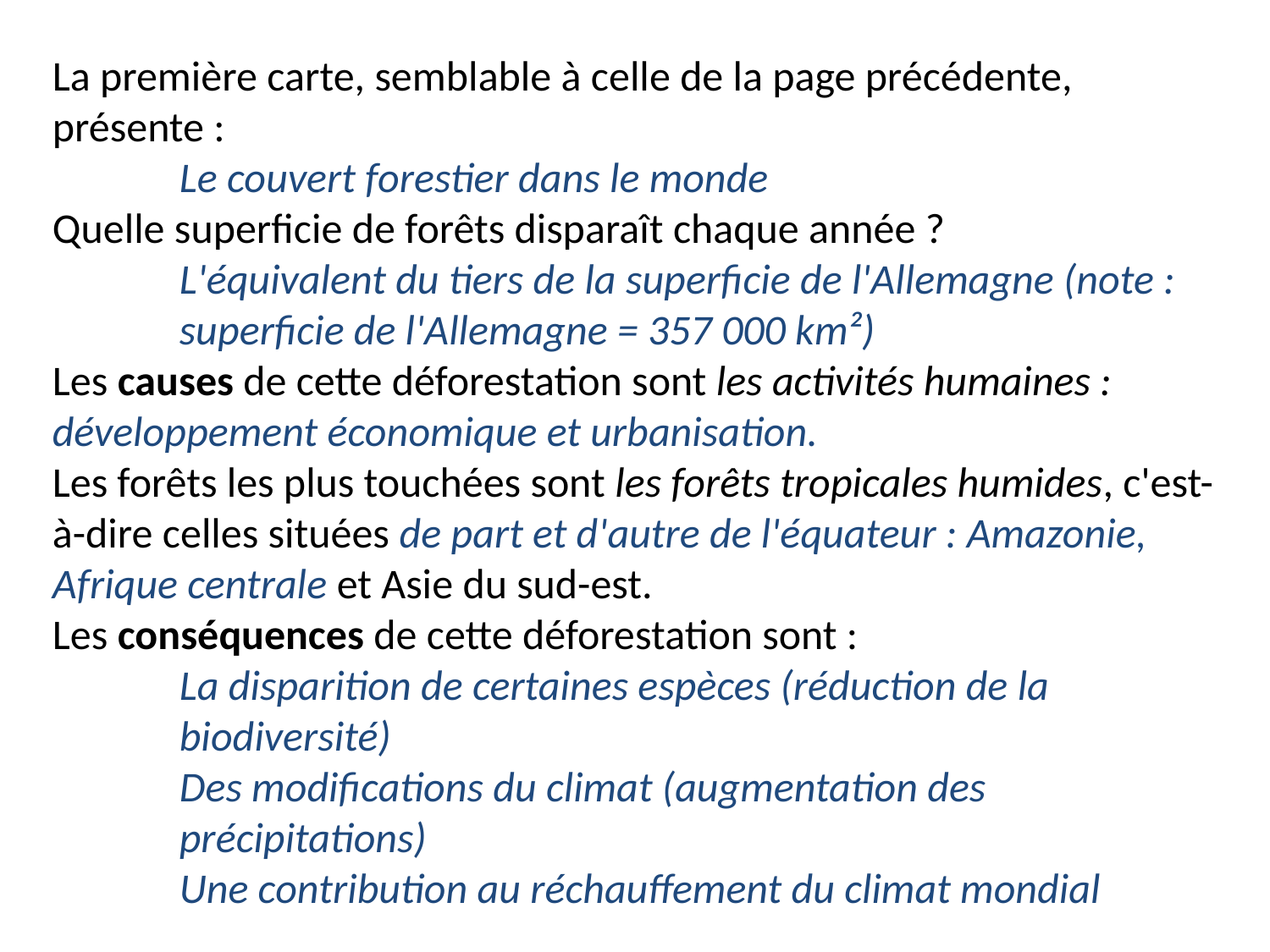

La première carte, semblable à celle de la page précédente, présente :
	Le couvert forestier dans le monde
Quelle superficie de forêts disparaît chaque année ?
L'équivalent du tiers de la superficie de l'Allemagne (note : superficie de l'Allemagne = 357 000 km²)
Les causes de cette déforestation sont les activités humaines : 	développement économique et urbanisation.
Les forêts les plus touchées sont les forêts tropicales humides, c'est-à-dire celles situées de part et d'autre de l'équateur : Amazonie, Afrique centrale et Asie du sud-est.
Les conséquences de cette déforestation sont :
La disparition de certaines espèces (réduction de la biodiversité)
Des modifications du climat (augmentation des précipitations)
Une contribution au réchauffement du climat mondial